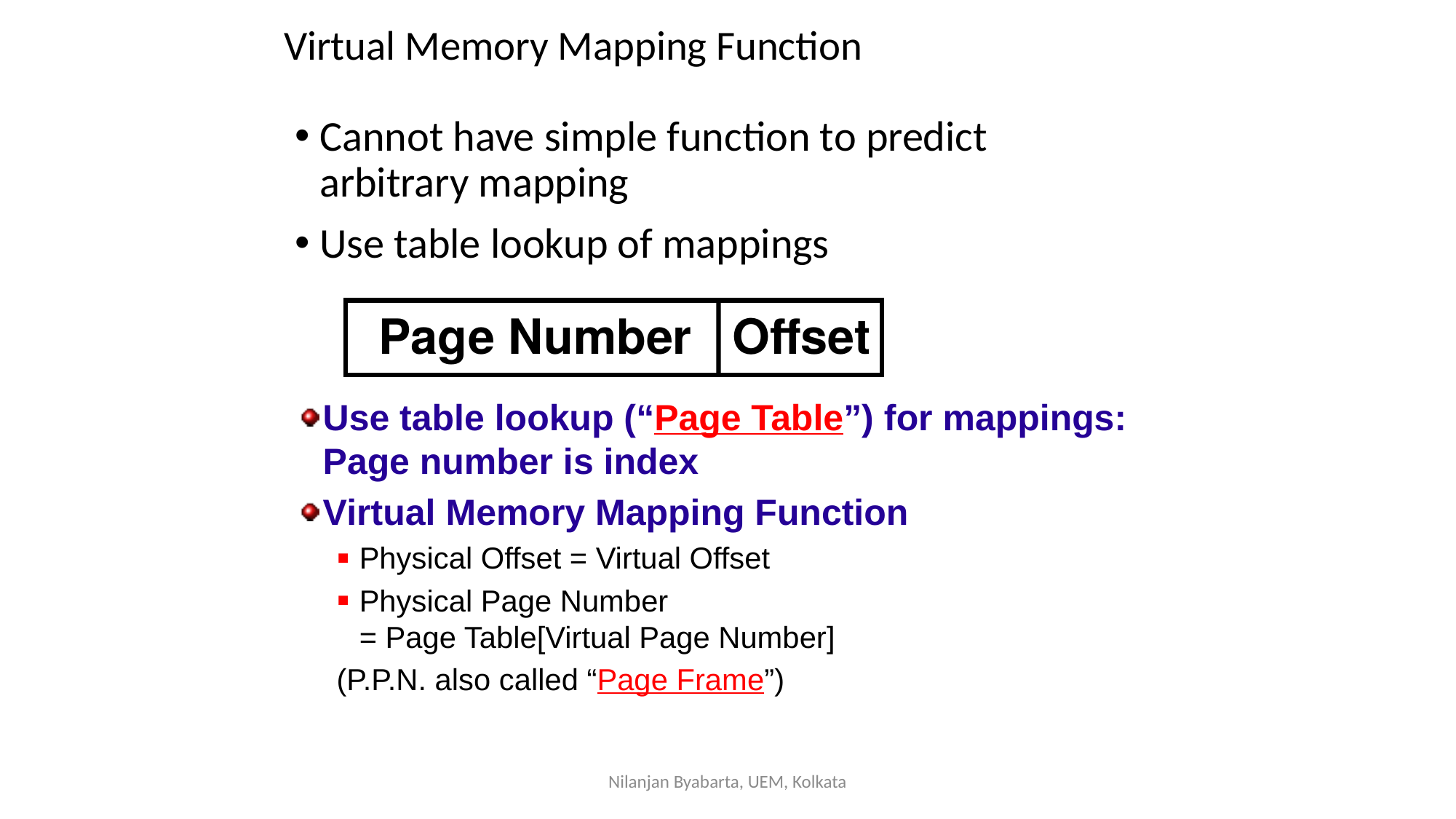

# Virtual Memory Mapping Function
Cannot have simple function to predict arbitrary mapping
Use table lookup of mappings

Page Number   Offset

Use table lookup (“Page Table”) for mappings: Page number is index
Virtual Memory Mapping Function
Physical Offset = Virtual Offset
Physical Page Number
= Page Table[Virtual Page Number]
(P.P.N. also called “Page Frame”)
Nilanjan Byabarta, UEM, Kolkata